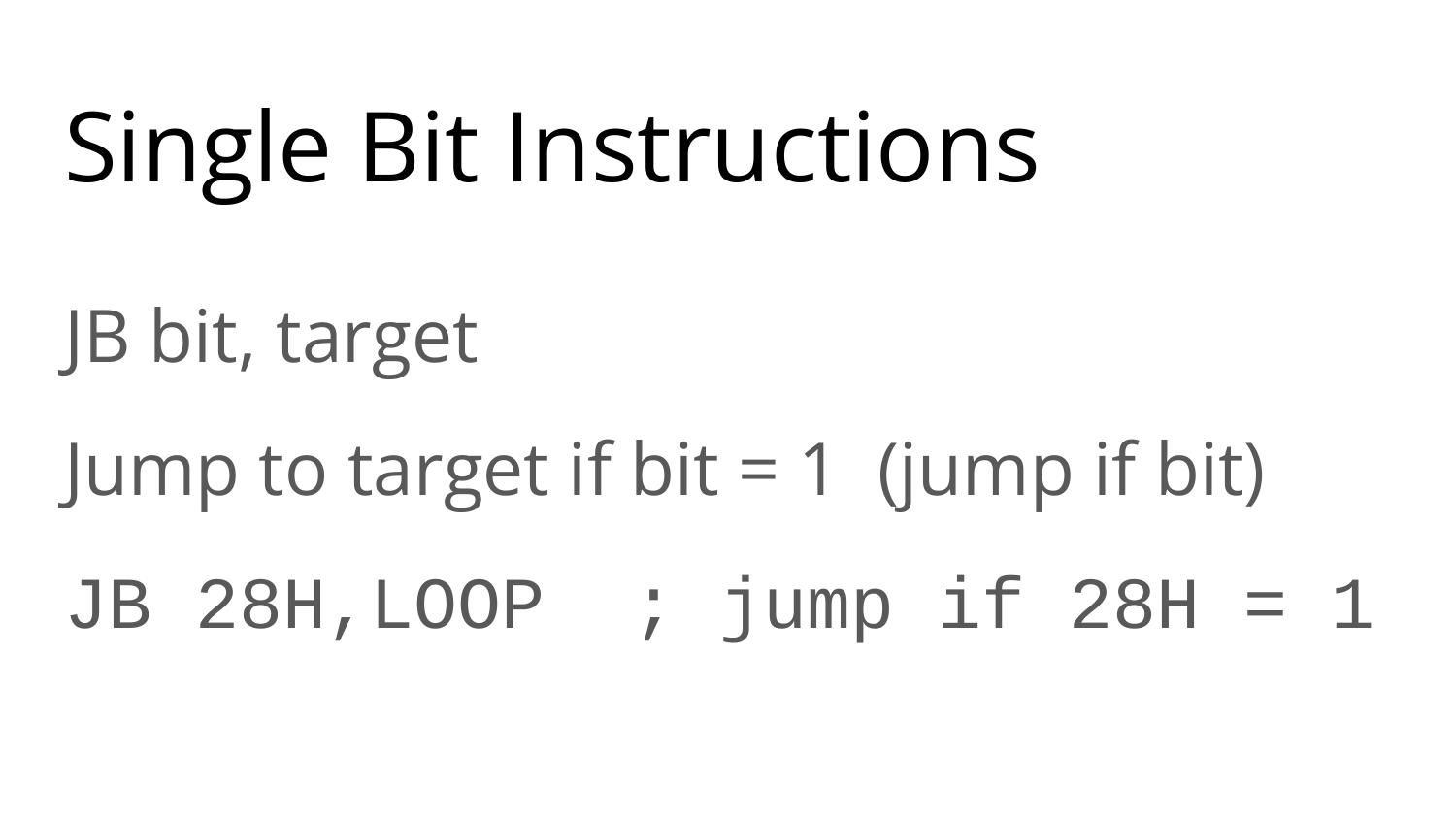

# Single Bit Instructions
JB bit, target
Jump to target if bit = 1  (jump if bit)
JB 28H,LOOP  ; jump if 28H = 1